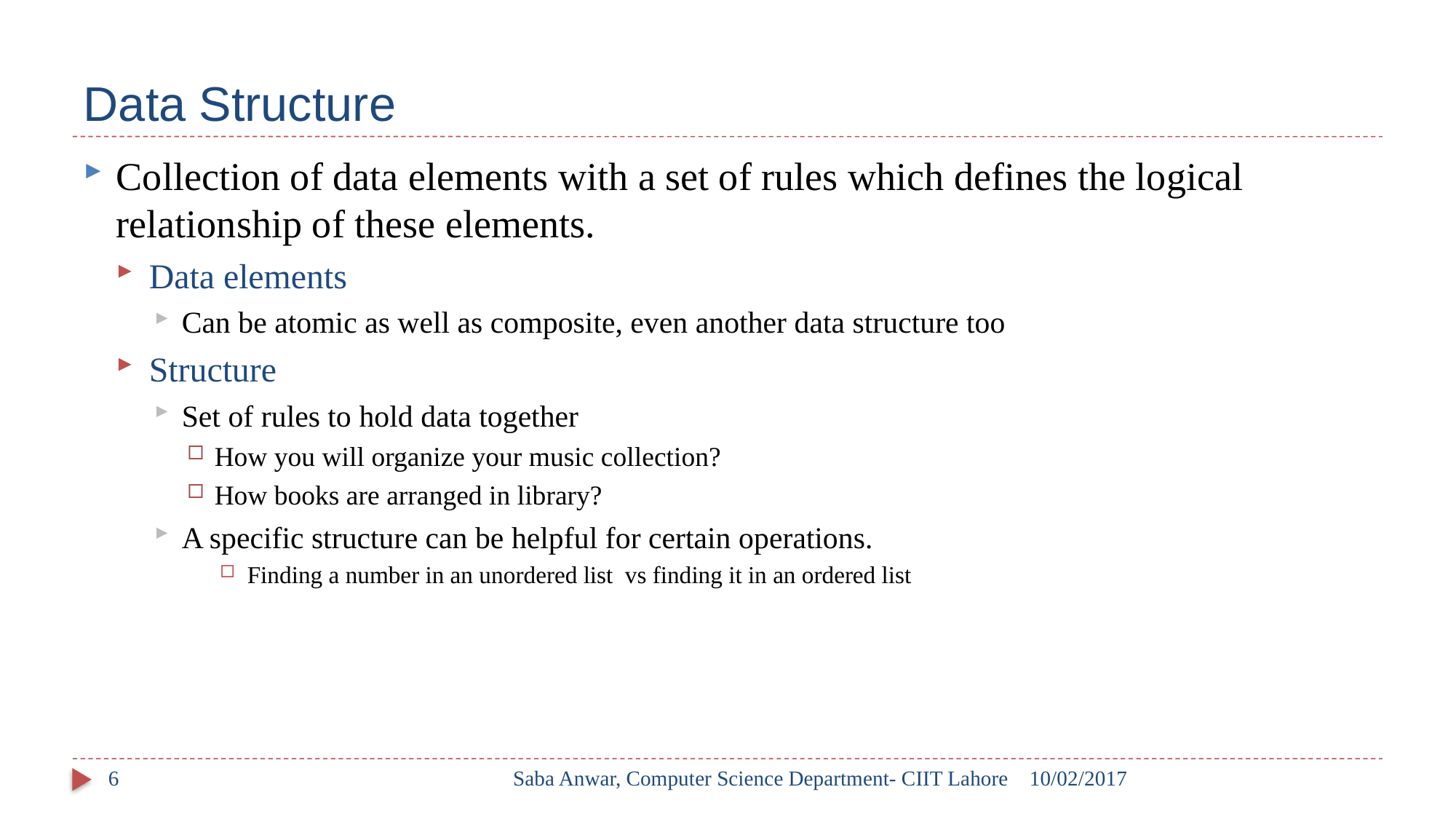

# Data Structure
Collection of data elements with a set of rules which defines the logical relationship of these elements.
Data elements
Can be atomic as well as composite, even another data structure too
Structure
Set of rules to hold data together
How you will organize your music collection?
How books are arranged in library?
A specific structure can be helpful for certain operations.
Finding a number in an unordered list  vs finding it in an ordered list

6
Saba Anwar, Computer Science Department- CIIT Lahore
10/02/2017